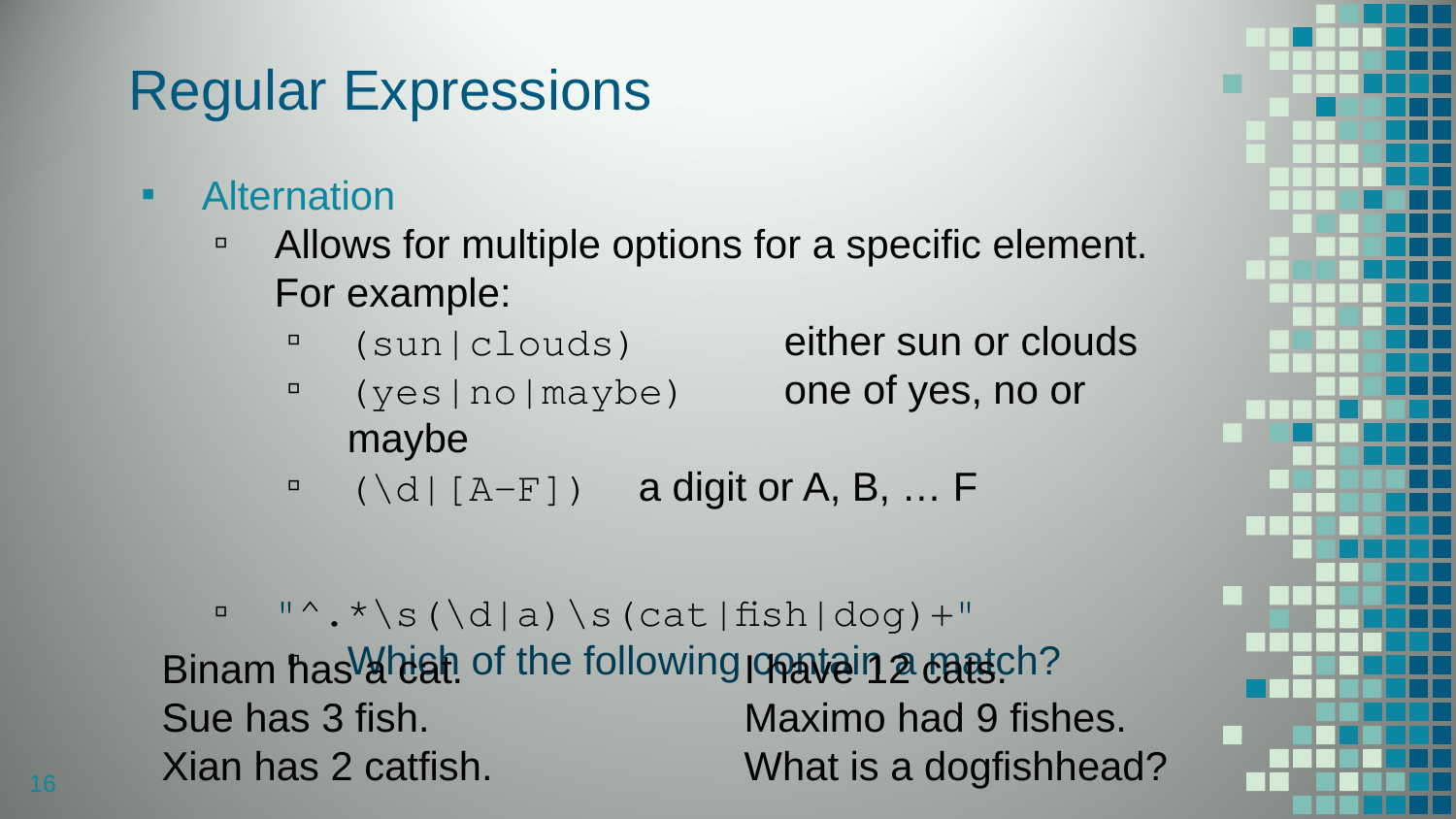

# Regular Expressions
Alternation
Allows for multiple options for a specific element. For example:
(sun|clouds)	either sun or clouds
(yes|no|maybe)	one of yes, no or maybe
(\d|[A-F])	a digit or A, B, … F

"^.*\s(\d|a)\s(cat|fish|dog)+"
Which of the following contain a match?
Binam has a cat.		I have 12 cats.
Sue has 3 fish.			Maximo had 9 fishes.
Xian has 2 catfish.		What is a dogfishhead?
16